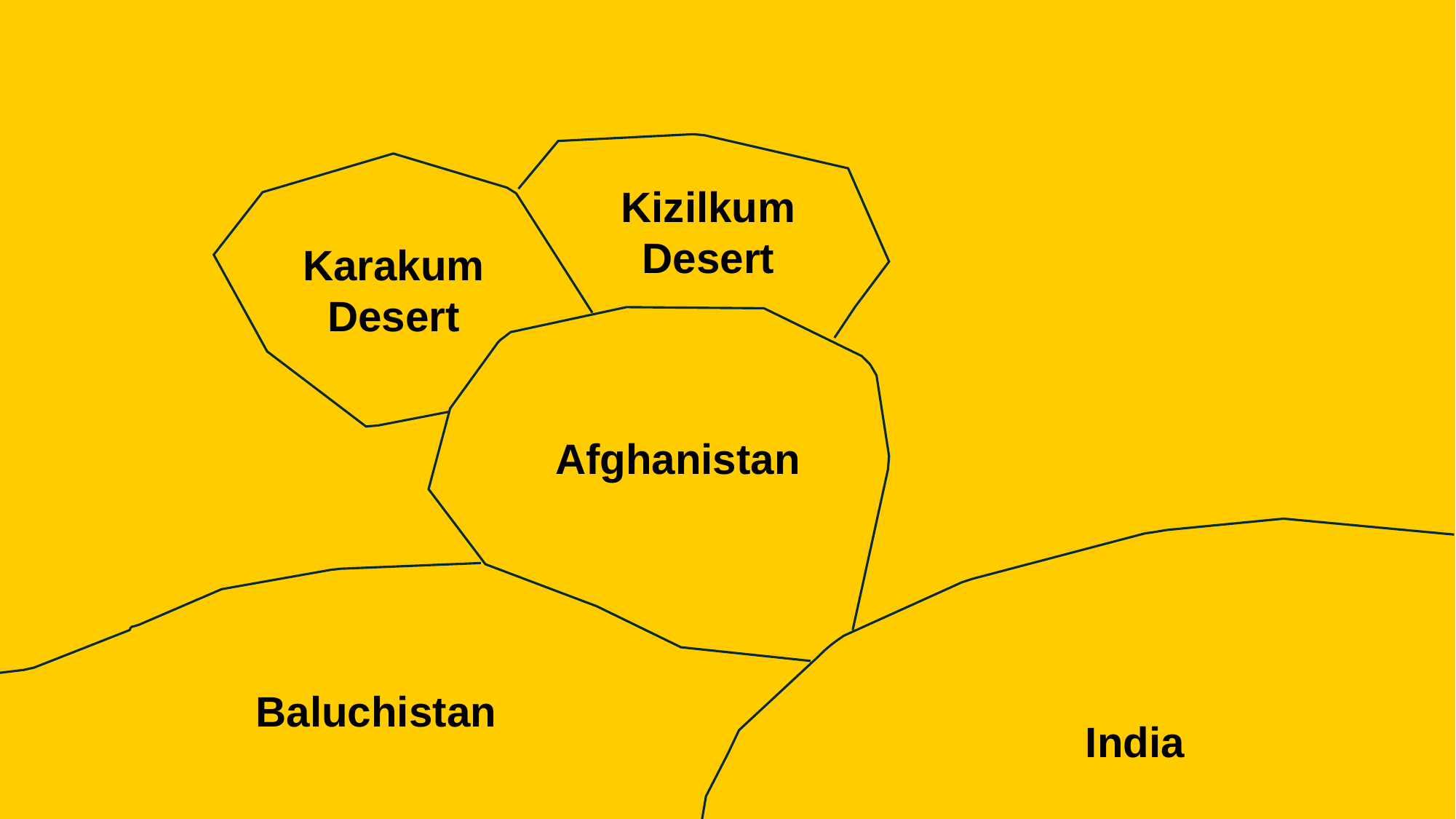

Kizilkum
Desert
Karakum
Desert

Afghanistan

Baluchistan
India